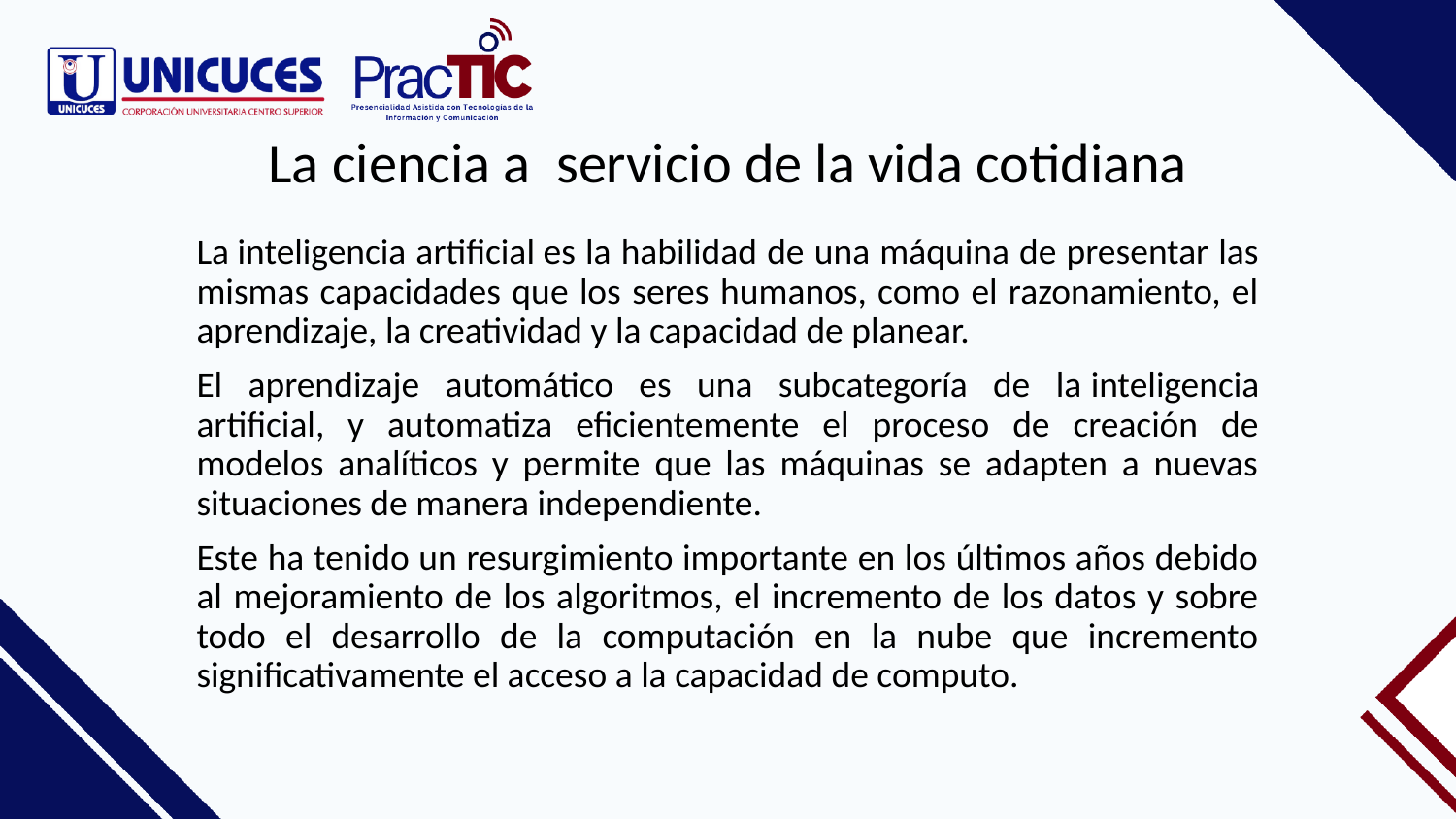

# La ciencia a  servicio de la vida cotidiana
La inteligencia artificial es la habilidad de una máquina de presentar las mismas capacidades que los seres humanos, como el razonamiento, el aprendizaje, la creatividad y la capacidad de planear.
El aprendizaje automático es una subcategoría de la inteligencia artificial, y automatiza eficientemente el proceso de creación de modelos analíticos y permite que las máquinas se adapten a nuevas situaciones de manera independiente.
Este ha tenido un resurgimiento importante en los últimos años debido al mejoramiento de los algoritmos, el incremento de los datos y sobre todo el desarrollo de la computación en la nube que incremento significativamente el acceso a la capacidad de computo.